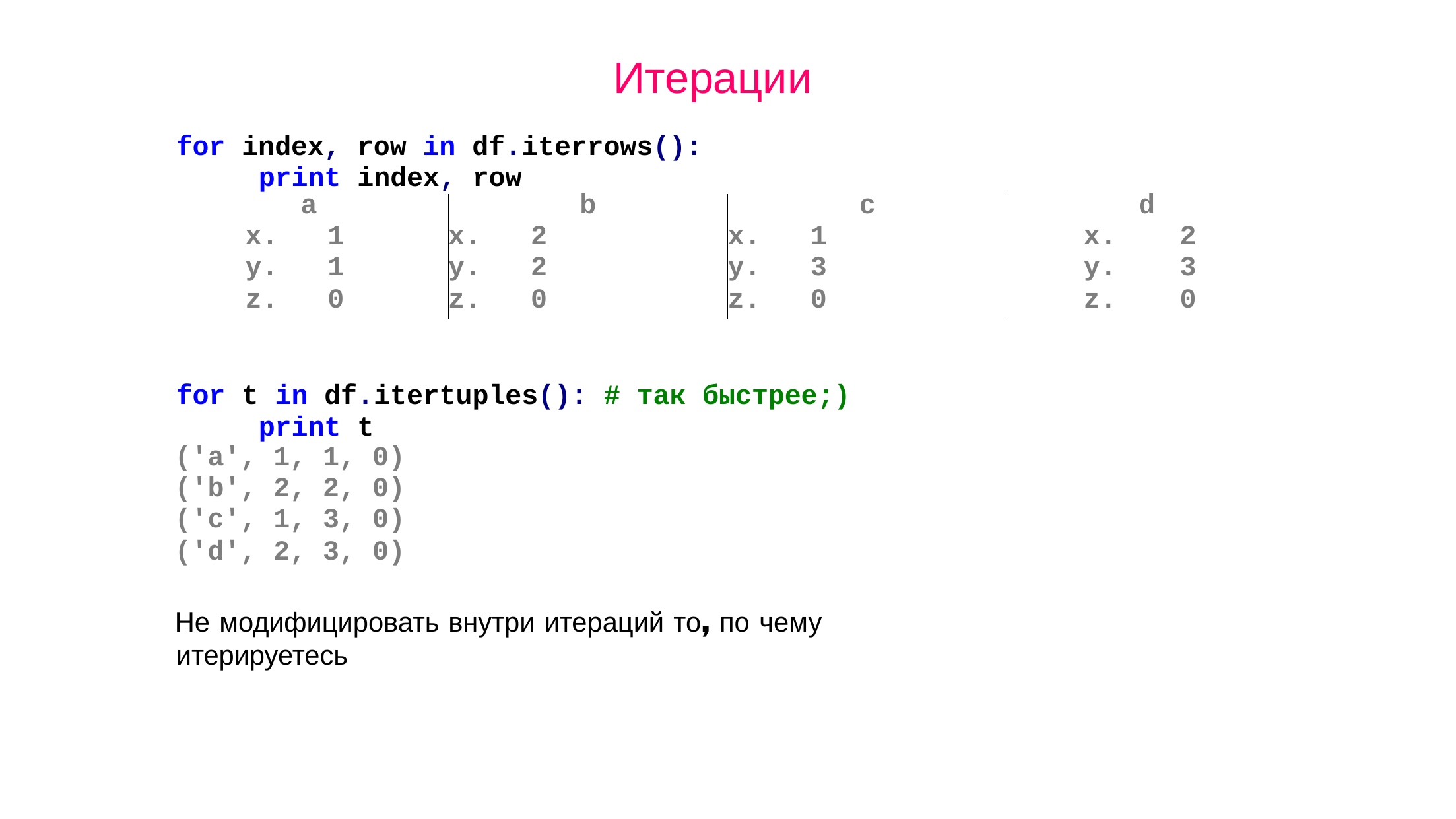

# Итерации
for index, row in df.iterrows():  print index, row
| a 1 1 0 | b 2 2 0 | c 1 3 0 | d 2 3 0 |
| --- | --- | --- | --- |
for t in df.itertuples(): # так быстрее;)  print t
('a', 1, 1, 0)
('b', 2, 2, 0)
('c', 1, 3, 0)
('d', 2, 3, 0)

Не модифицировать внутри итераций то, по чему итерируетесь
Курс «Алгоритмы, модели, алгебры»
29 октября 2015 года